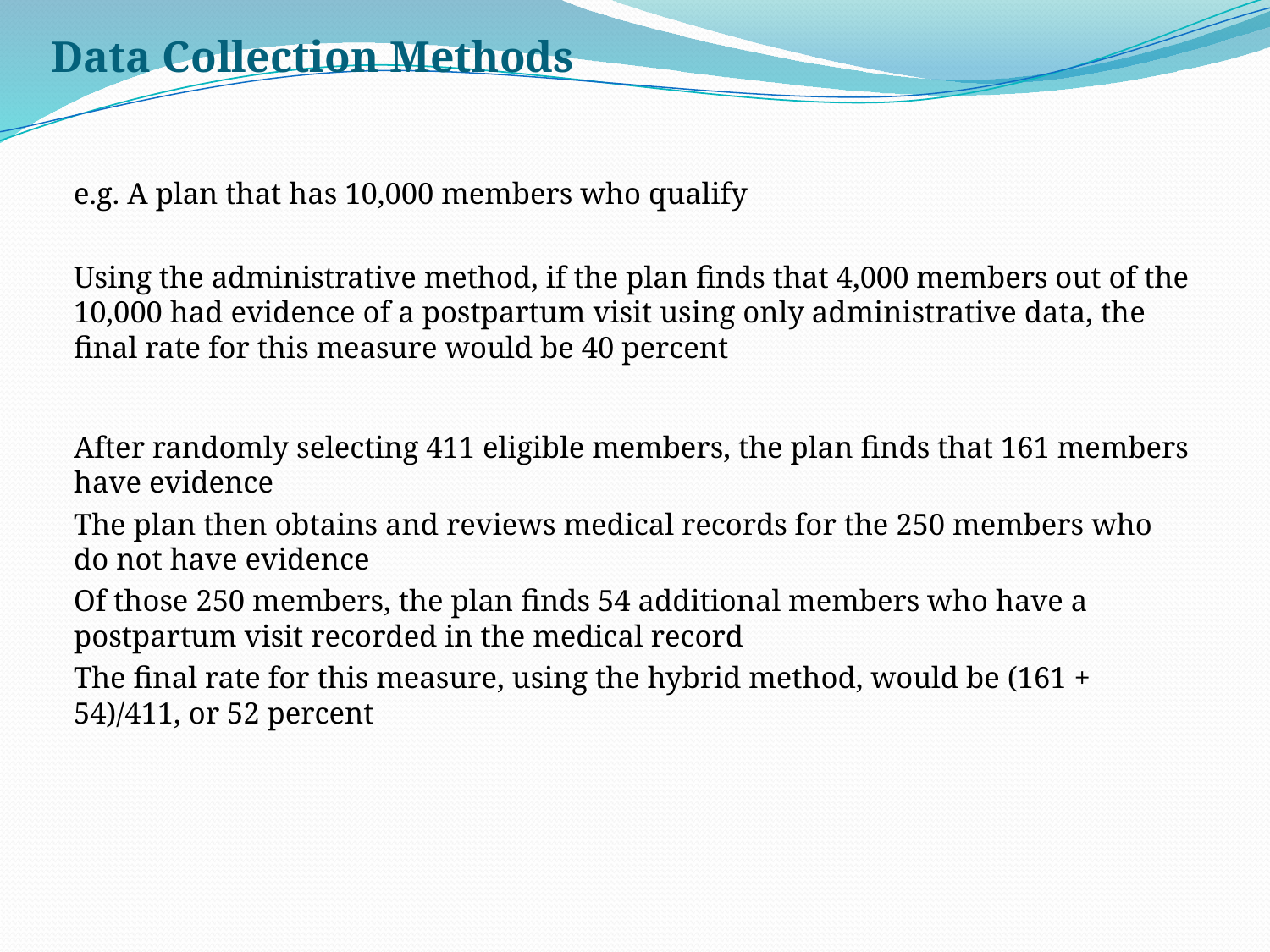

Data Collection Methods

e.g. A plan that has 10,000 members who qualify

Using the administrative method, if the plan finds that 4,000 members out of the 10,000 had evidence of a postpartum visit using only administrative data, the final rate for this measure would be 40 percent

After randomly selecting 411 eligible members, the plan finds that 161 members have evidence
The plan then obtains and reviews medical records for the 250 members who do not have evidence
Of those 250 members, the plan finds 54 additional members who have a postpartum visit recorded in the medical record
The final rate for this measure, using the hybrid method, would be (161 + 54)/411, or 52 percent